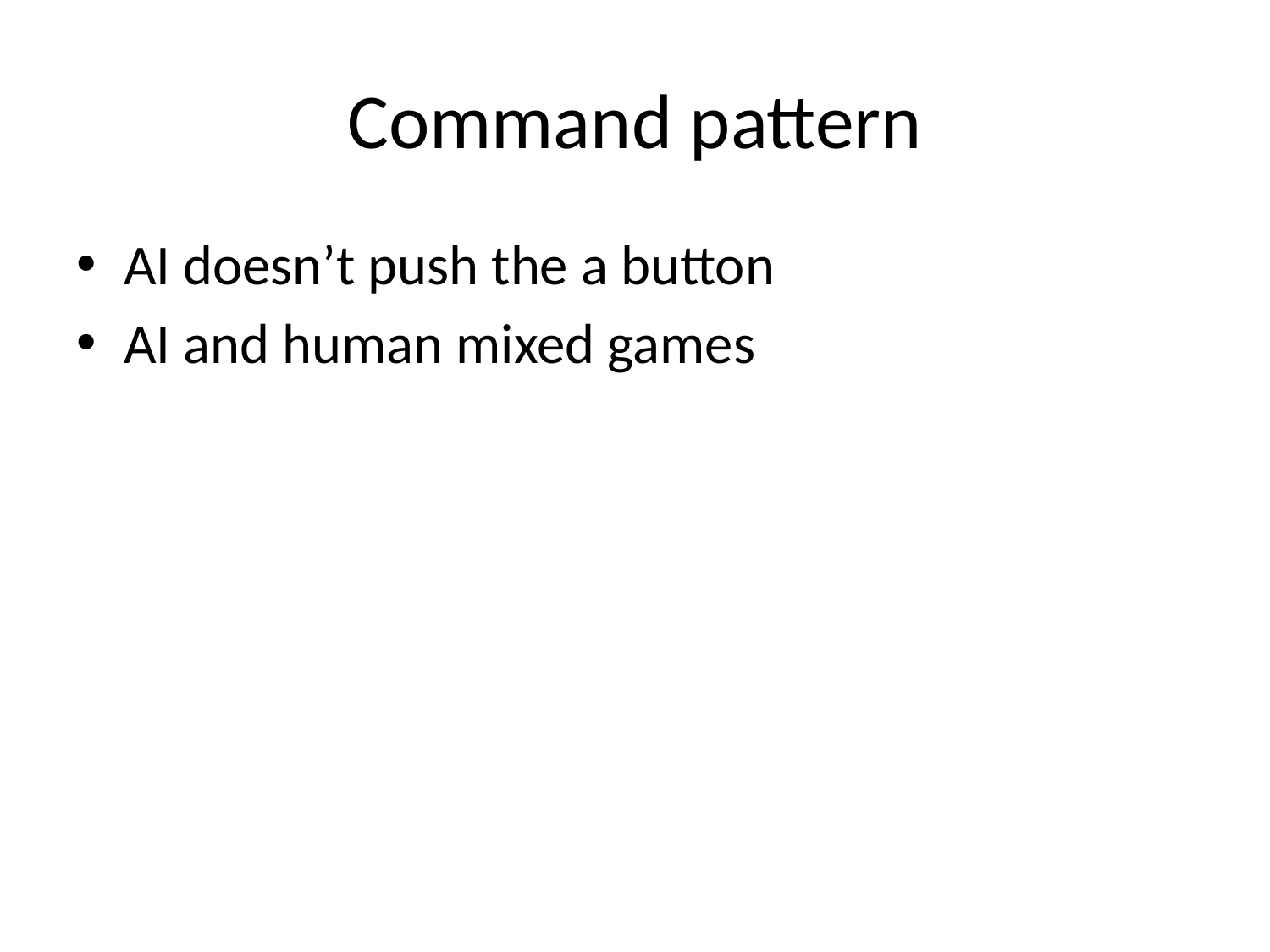

# Command pattern
AI doesn’t push the a button
AI and human mixed games